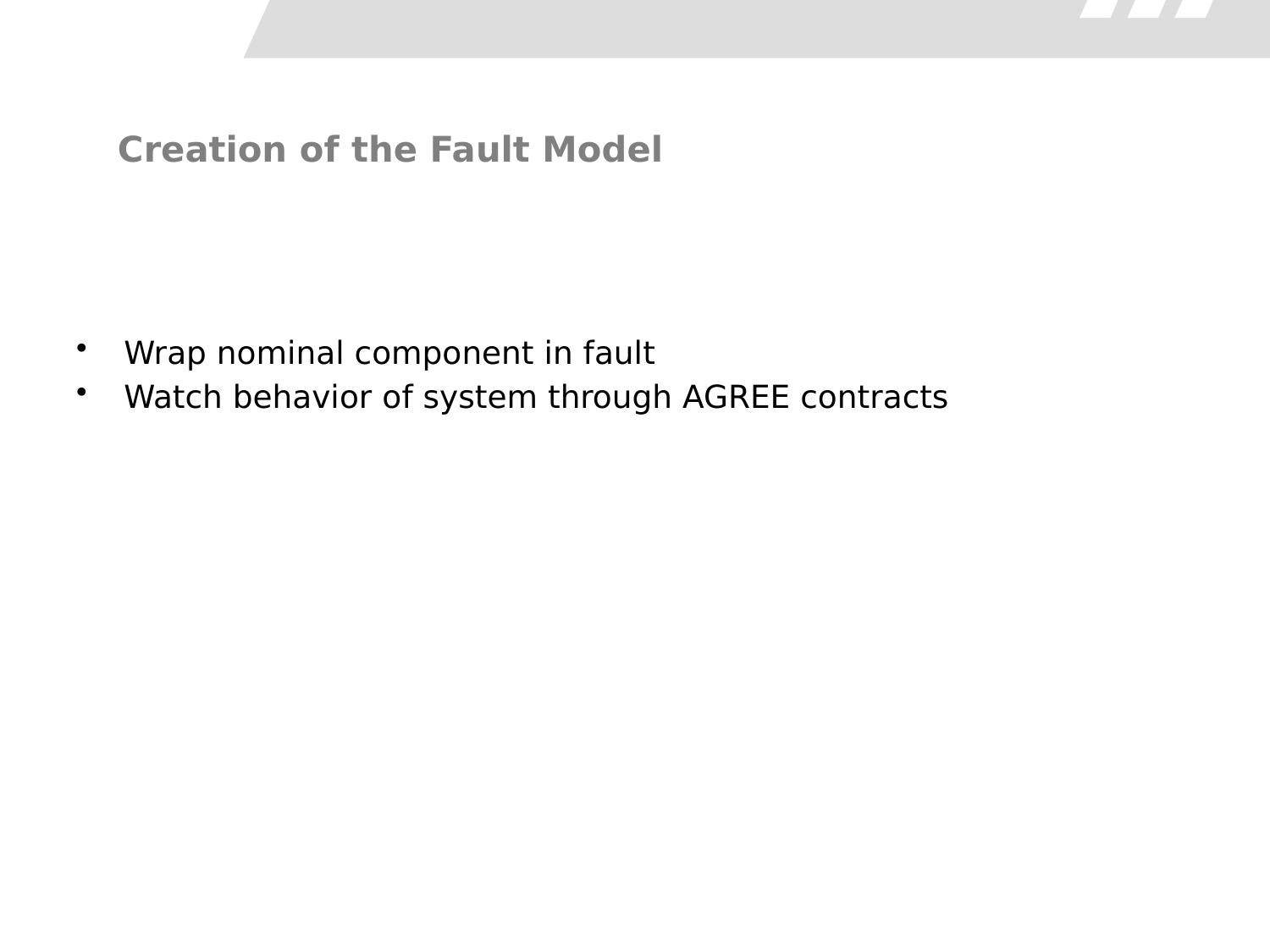

Creation of the Fault Model
Wrap nominal component in fault
Watch behavior of system through AGREE contracts